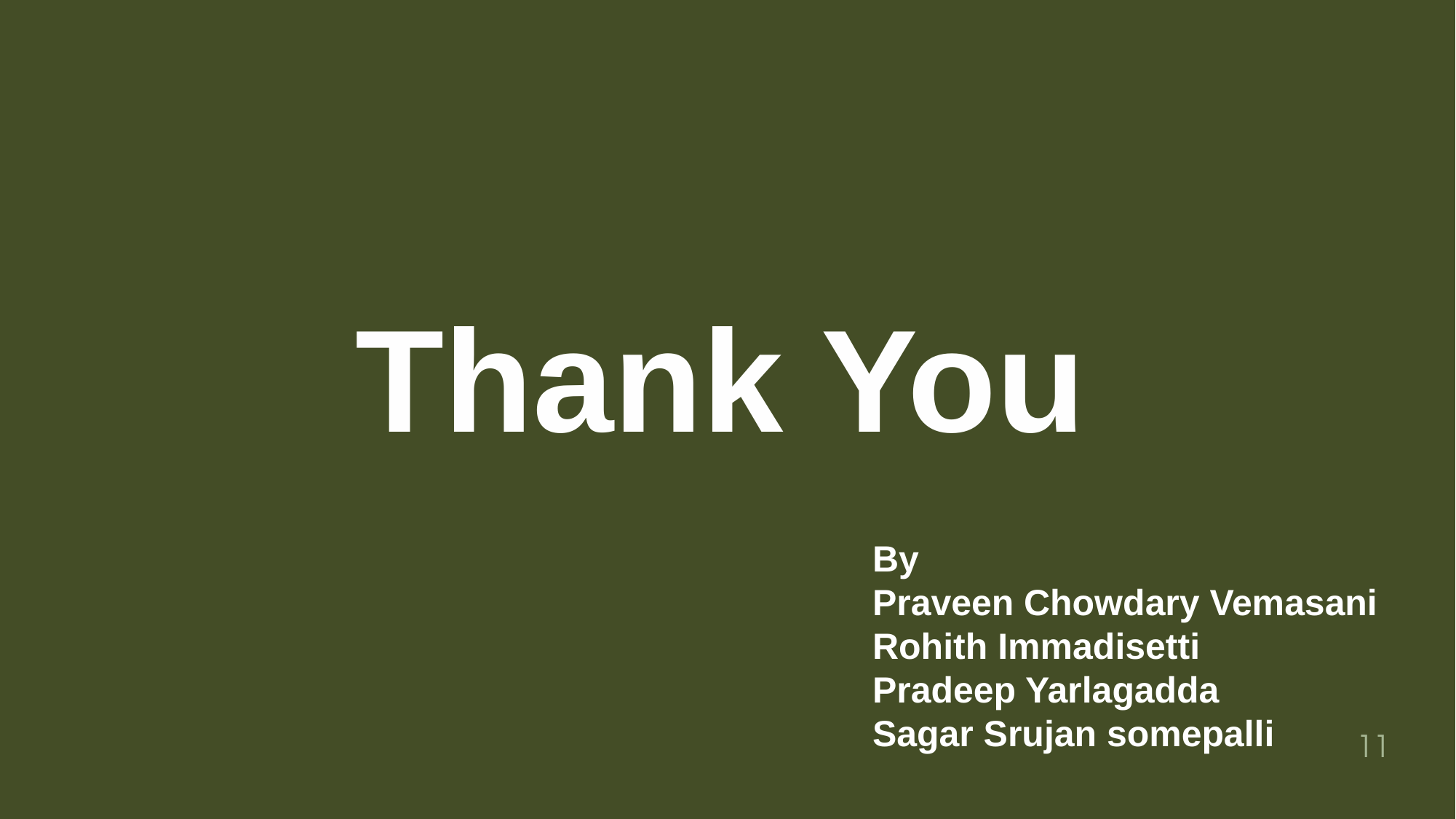

Thank You
By
Praveen Chowdary Vemasani
Rohith Immadisetti
Pradeep Yarlagadda
Sagar Srujan somepalli
11